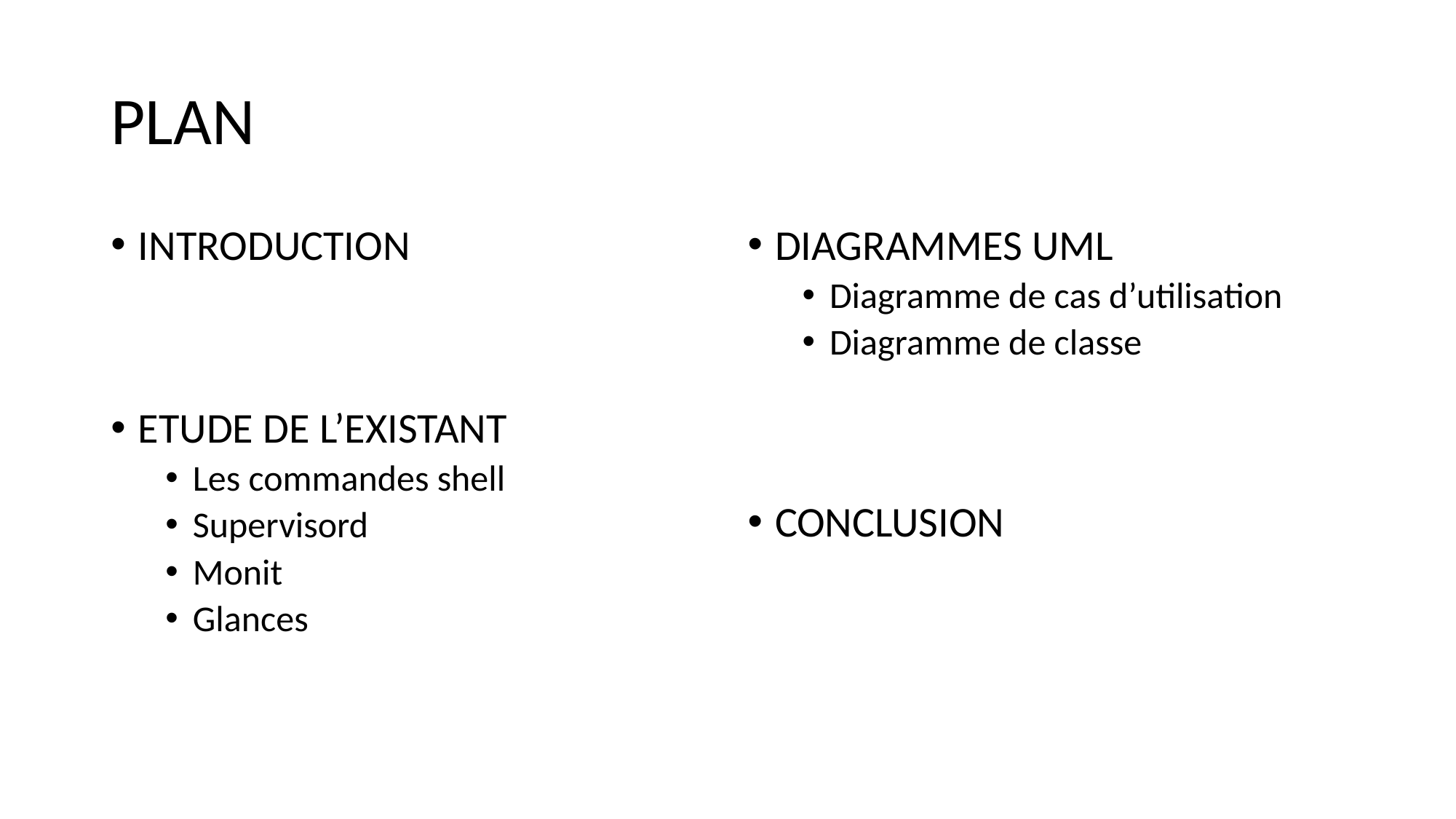

# PLAN
INTRODUCTION

ETUDE DE L’EXISTANT
Les commandes shell
Supervisord
Monit
Glances
DIAGRAMMES UML
Diagramme de cas d’utilisation
Diagramme de classe

CONCLUSION